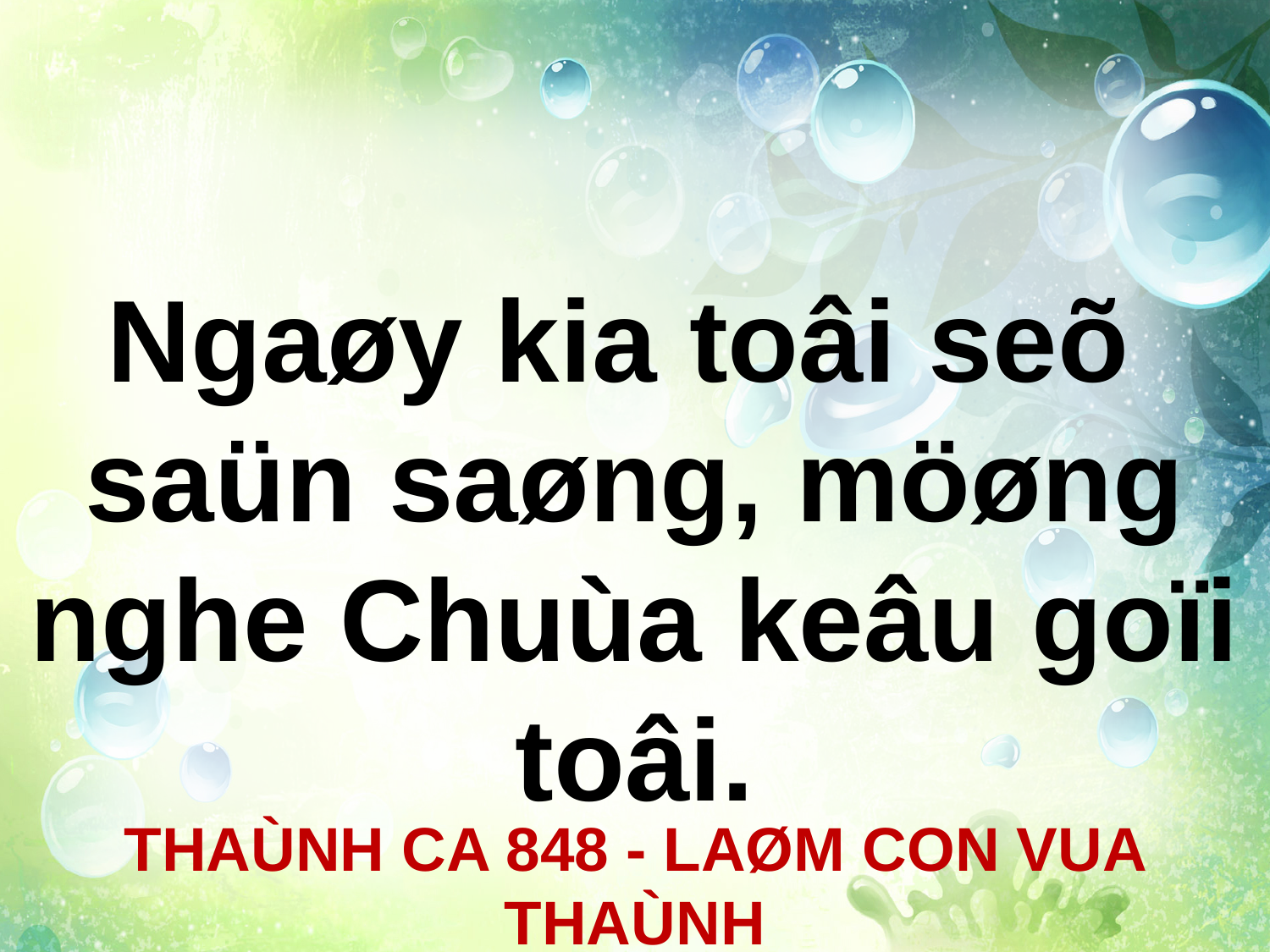

Ngaøy kia toâi seõ
saün saøng, möøng nghe Chuùa keâu goïi toâi.
THAÙNH CA 848 - LAØM CON VUA THAÙNH